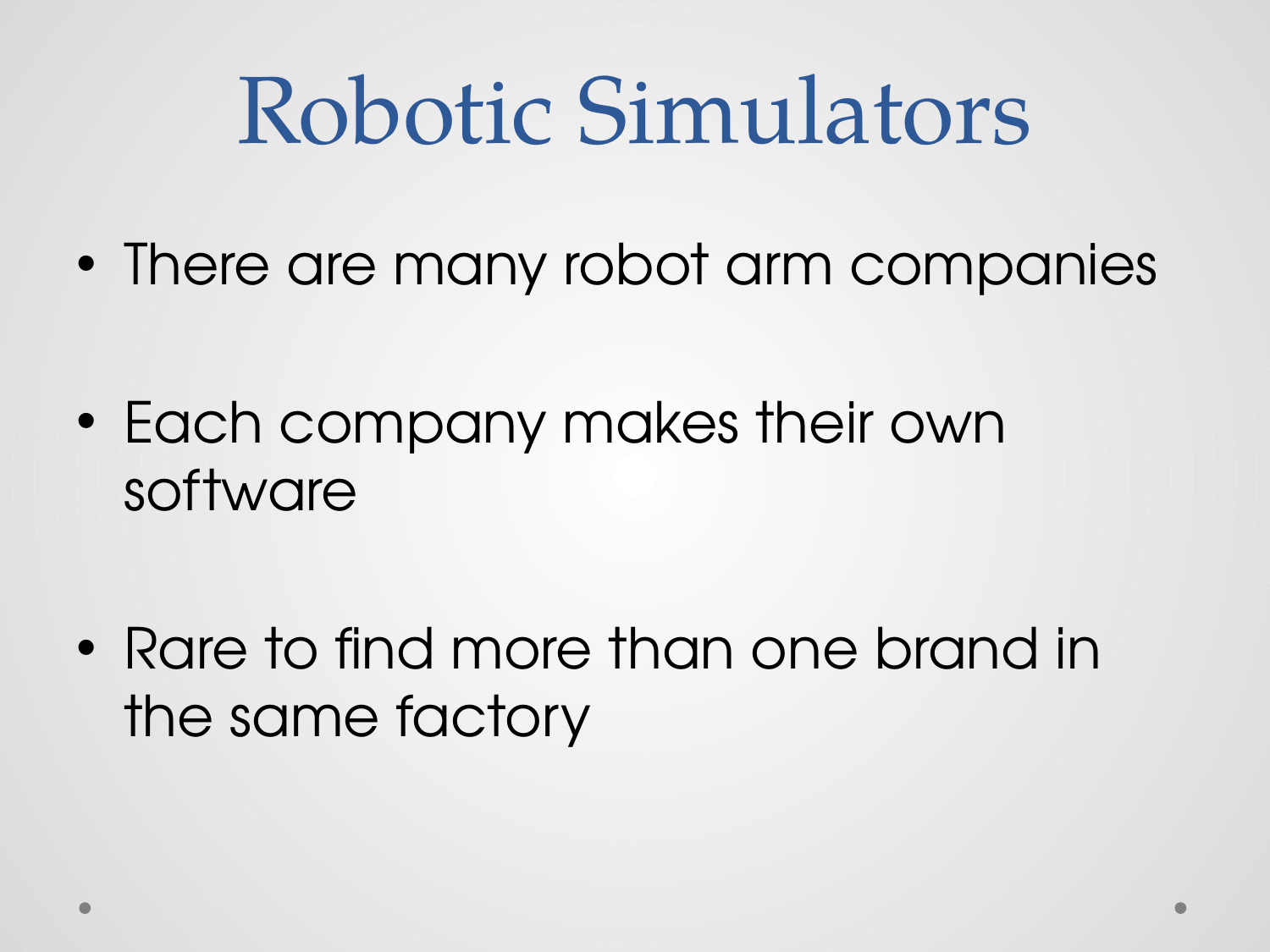

# Robotic Simulators
There are many robot arm companies

Each company makes their own software

Rare to find more than one brand in the same factory